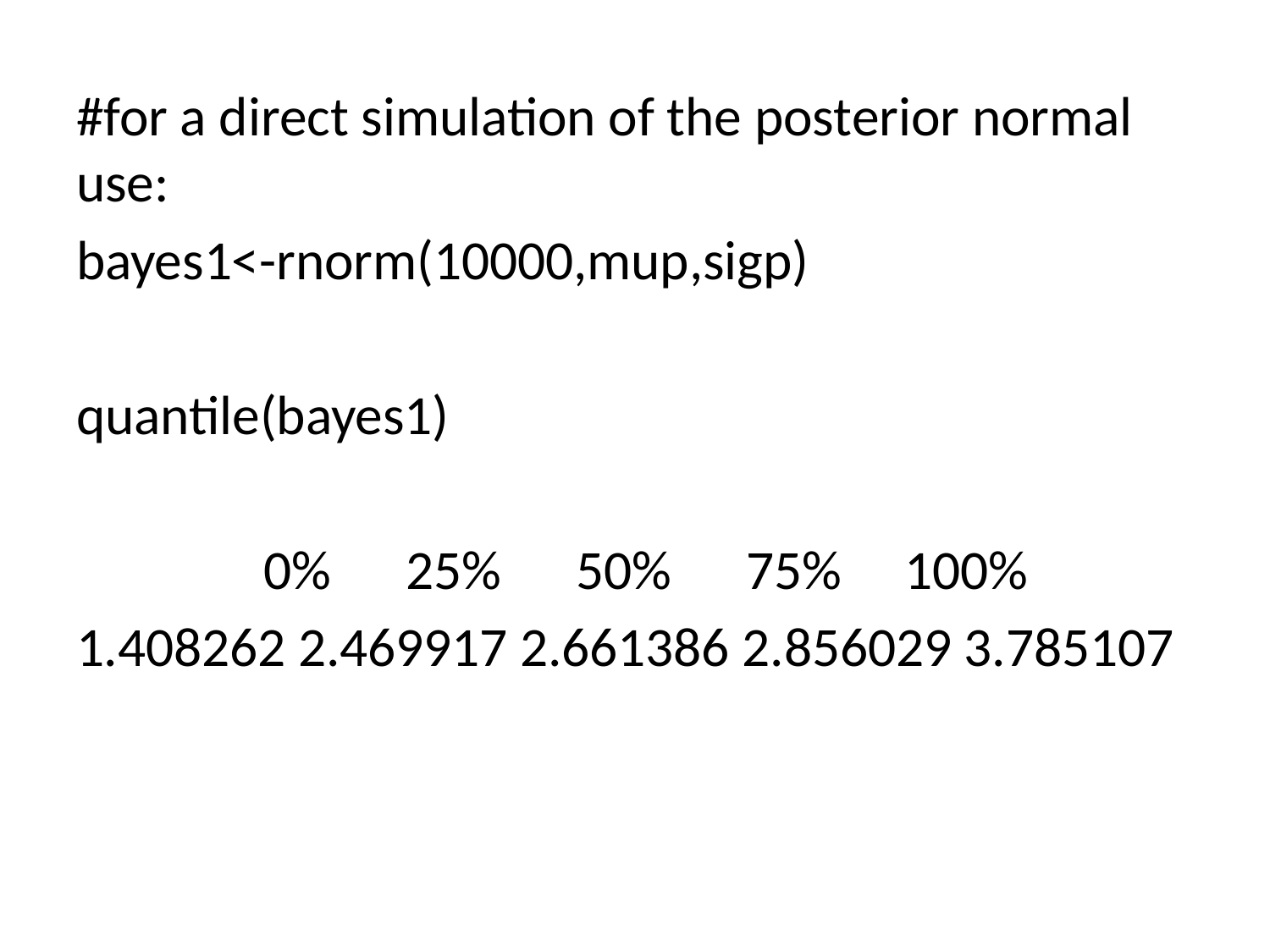

#for a direct simulation of the posterior normal use:
bayes1<-rnorm(10000,mup,sigp)

quantile(bayes1)

               0%      25%      50%      75%     100%
1.408262 2.469917 2.661386 2.856029 3.785107